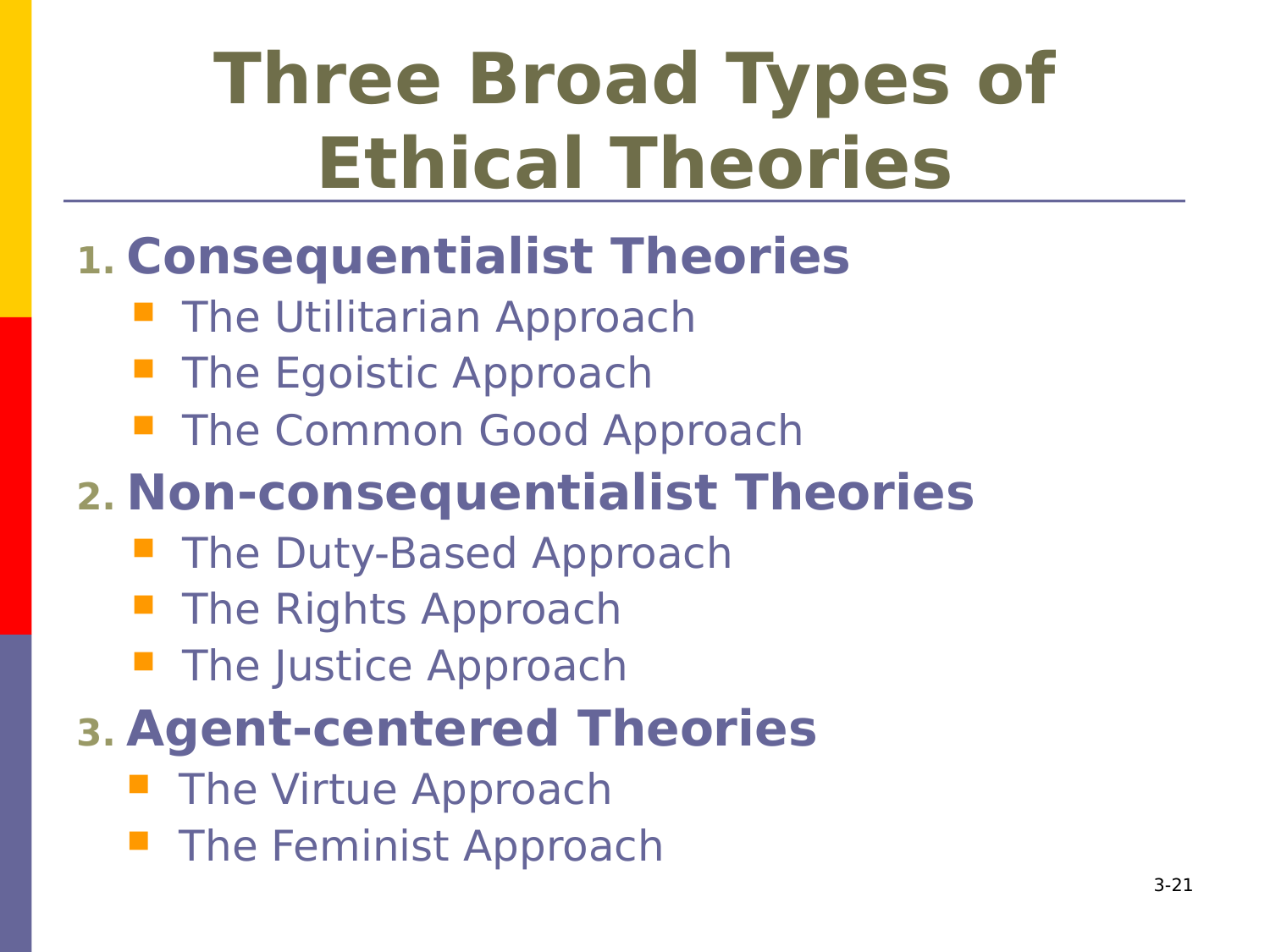

# Three Broad Types of Ethical Theories
Consequentialist Theories
The Utilitarian Approach
The Egoistic Approach
The Common Good Approach
Non-consequentialist Theories
The Duty-Based Approach
The Rights Approach
The Justice Approach
Agent-centered Theories
The Virtue Approach
The Feminist Approach
3-21